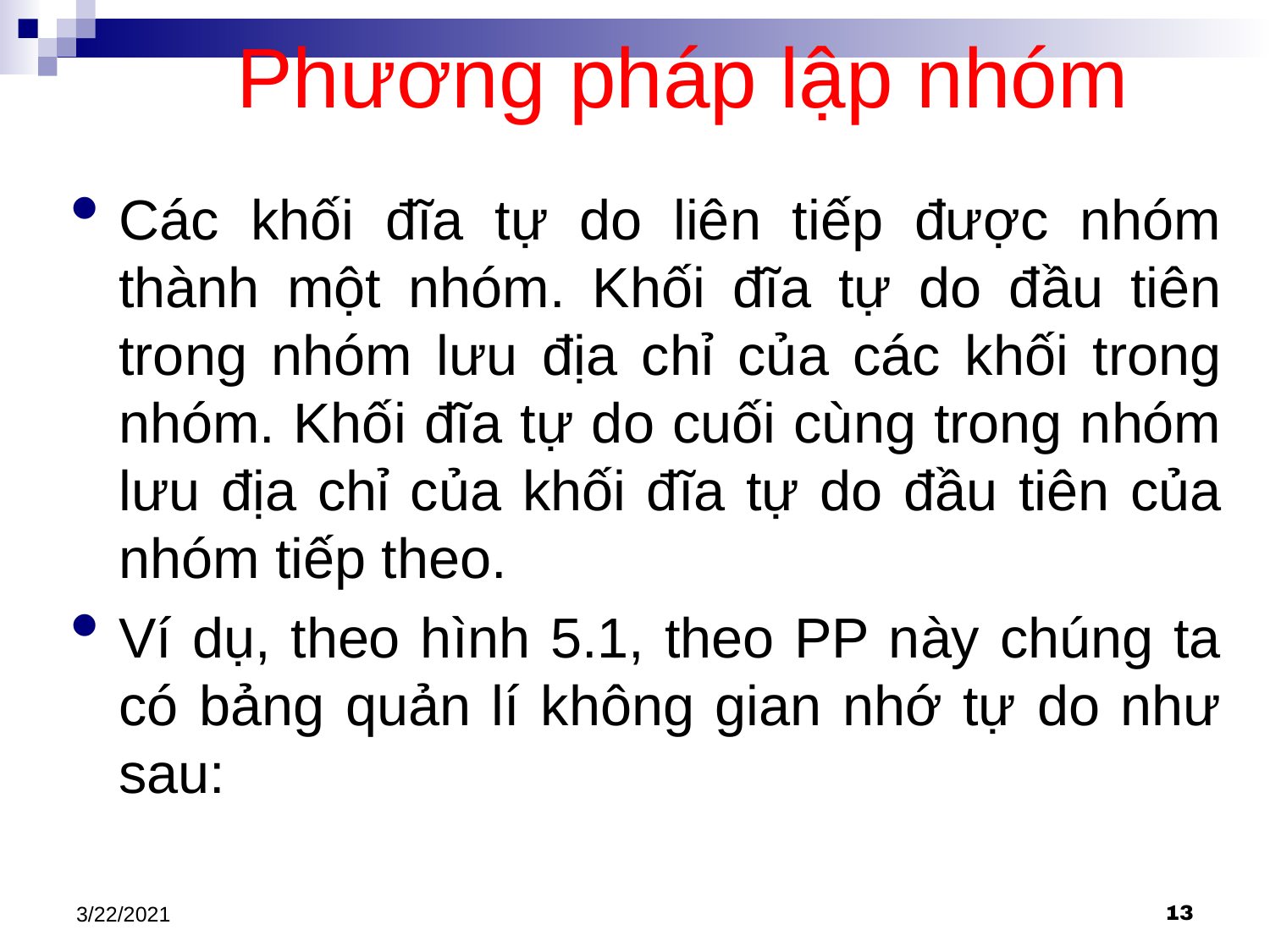

# Phương pháp lập nhóm
Các khối đĩa tự do liên tiếp được nhóm thành một nhóm. Khối đĩa tự do đầu tiên trong nhóm lưu địa chỉ của các khối trong nhóm. Khối đĩa tự do cuối cùng trong nhóm lưu địa chỉ của khối đĩa tự do đầu tiên của nhóm tiếp theo.
Ví dụ, theo hình 5.1, theo PP này chúng ta có bảng quản lí không gian nhớ tự do như sau:
3/22/2021
13